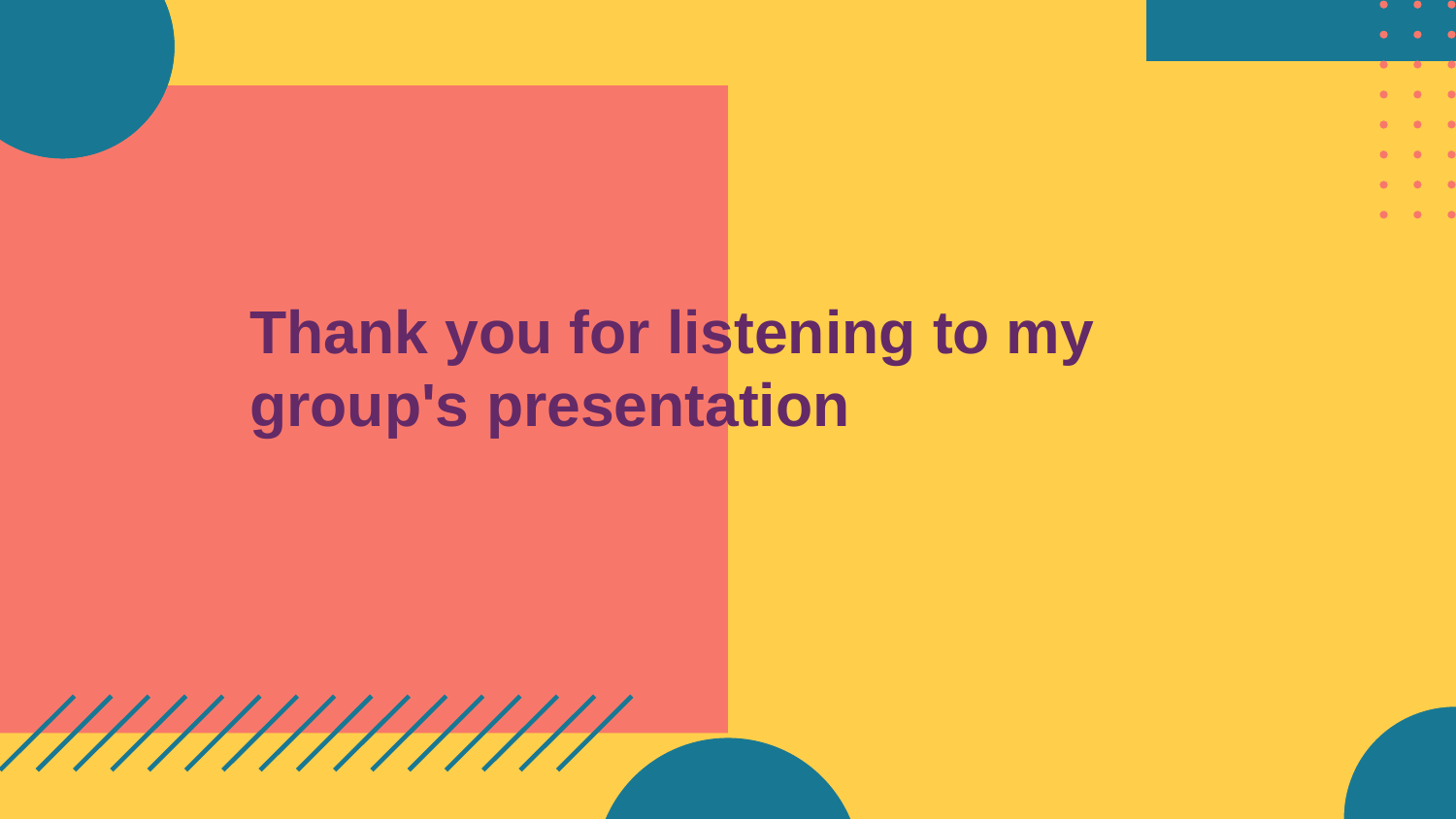

Thank you for listening to my group's presentation